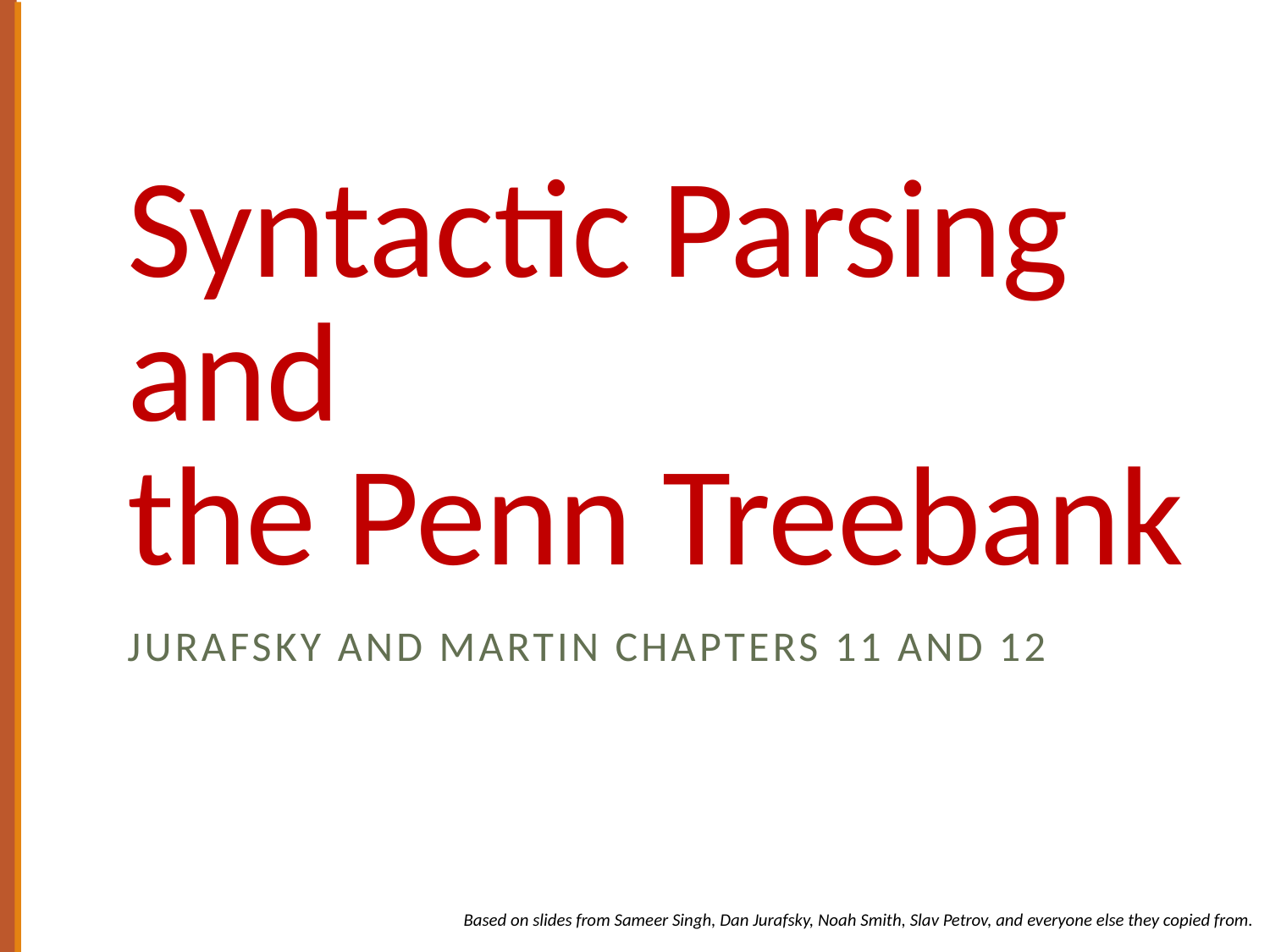

# Syntactic Parsing and the Penn Treebank
Jurafsky and Martin Chapters 11 and 12
Based on slides from Sameer Singh, Dan Jurafsky, Noah Smith, Slav Petrov, and everyone else they copied from.